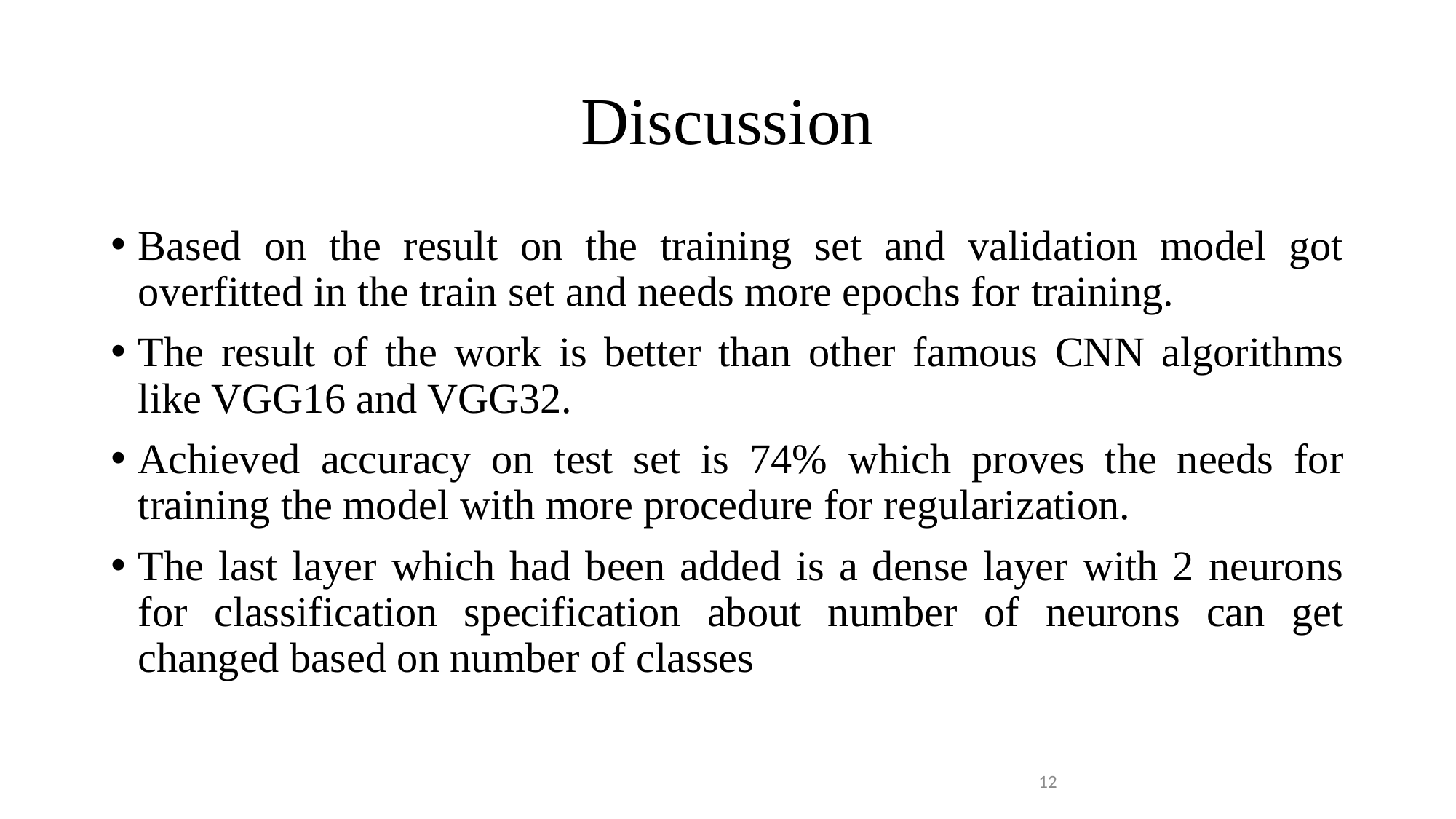

# Discussion
Based on the result on the training set and validation model got overfitted in the train set and needs more epochs for training.
The result of the work is better than other famous CNN algorithms like VGG16 and VGG32.
Achieved accuracy on test set is 74% which proves the needs for training the model with more procedure for regularization.
The last layer which had been added is a dense layer with 2 neurons for classification specification about number of neurons can get changed based on number of classes

12